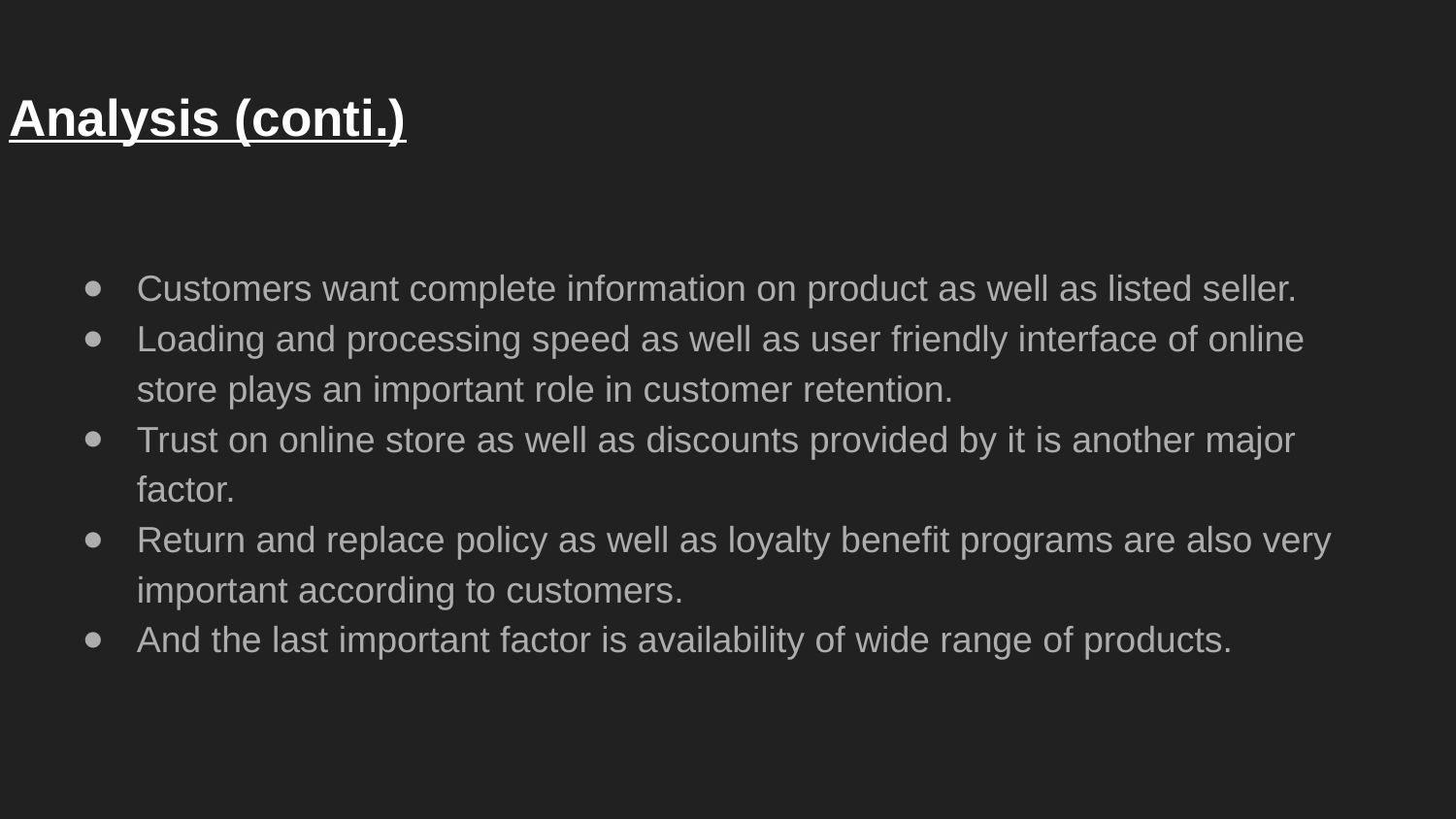

Analysis (conti.)
Customers want complete information on product as well as listed seller.
Loading and processing speed as well as user friendly interface of online store plays an important role in customer retention.
Trust on online store as well as discounts provided by it is another major factor.
Return and replace policy as well as loyalty benefit programs are also very important according to customers.
And the last important factor is availability of wide range of products.